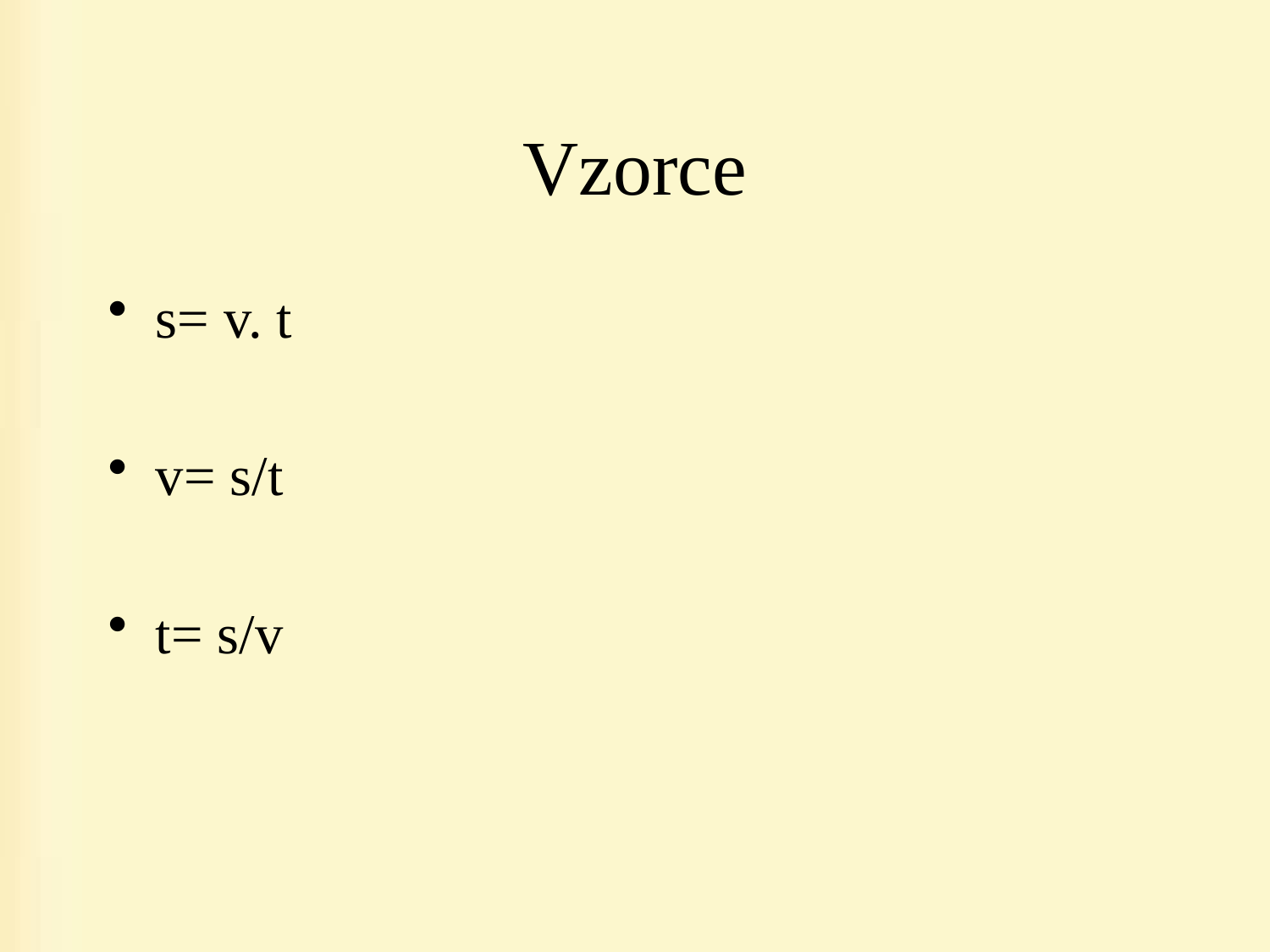

# Vzorce
s= v. t

v= s/t

t= s/v